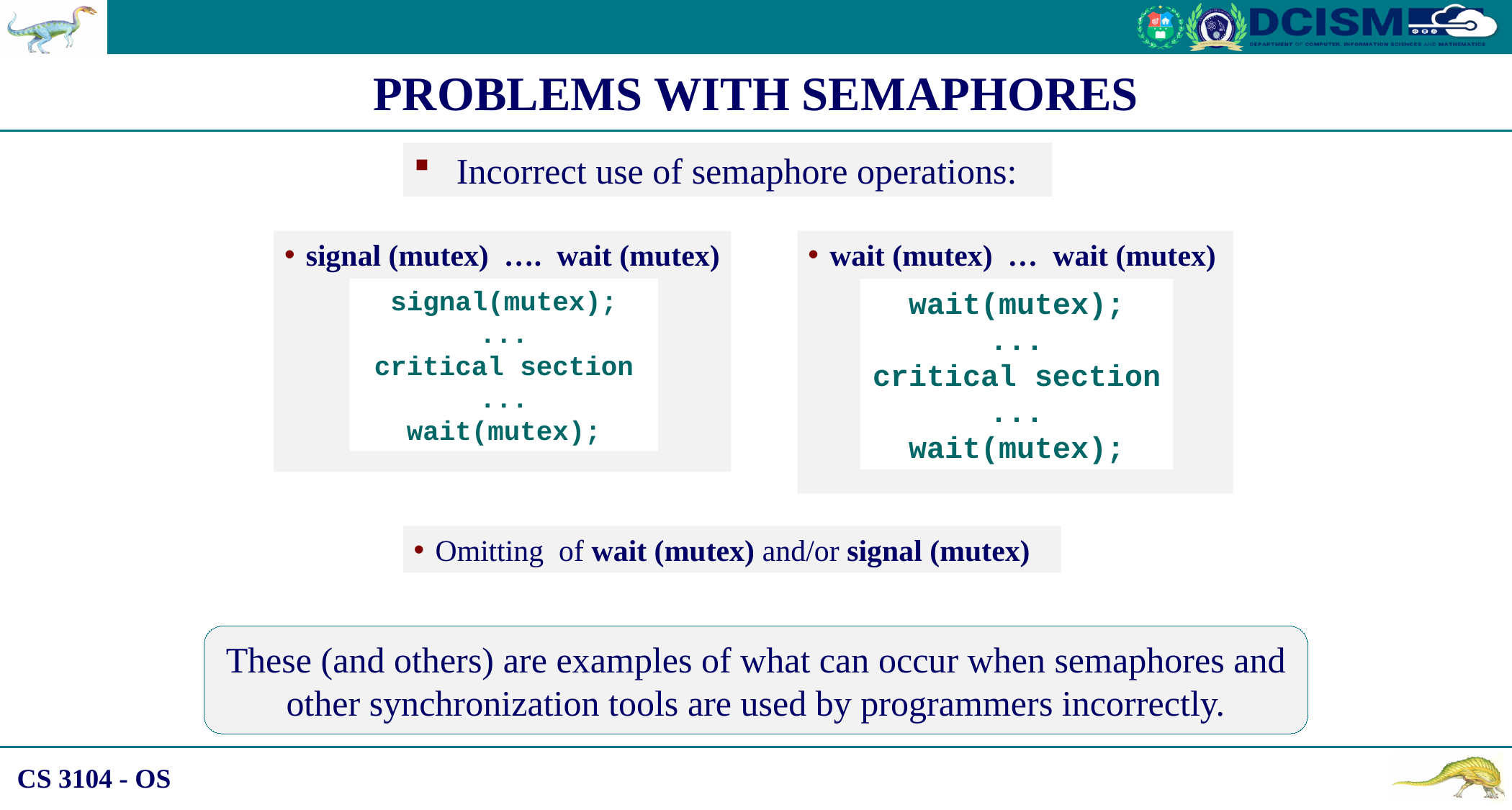

PROBLEMS WITH SEMAPHORES
Incorrect use of semaphore operations:
signal (mutex)  ….  wait (mutex)

wait (mutex)  …  wait (mutex)

signal(mutex);
...
critical section
...
wait(mutex);
wait(mutex);
...
critical section
...
wait(mutex);
Omitting  of wait (mutex) and/or signal (mutex)
These (and others) are examples of what can occur when semaphores and other synchronization tools are used by programmers incorrectly.